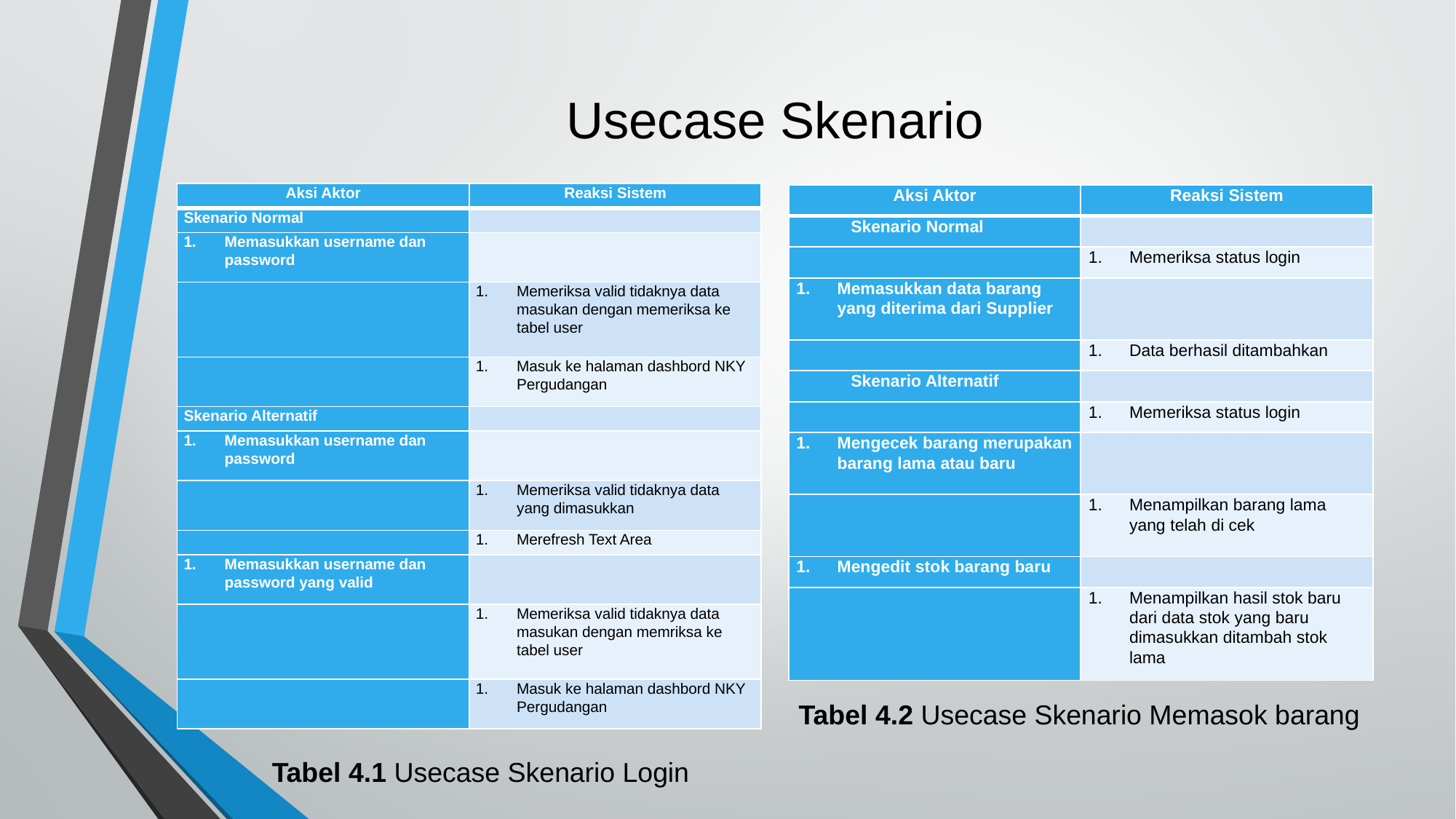

# Usecase Skenario
| Aksi Aktor | Reaksi Sistem |
| --- | --- |
| Skenario Normal |  |
| Memasukkan username dan password |  |
|  | Memeriksa valid tidaknya data masukan dengan memeriksa ke tabel user |
|  | Masuk ke halaman dashbord NKY Pergudangan |
| Skenario Alternatif |  |
| Memasukkan username dan password |  |
|  | Memeriksa valid tidaknya data yang dimasukkan |
|  | Merefresh Text Area |
| Memasukkan username dan password yang valid |  |
|  | Memeriksa valid tidaknya data masukan dengan memriksa ke tabel user |
|  | Masuk ke halaman dashbord NKY Pergudangan |
| Aksi Aktor | Reaksi Sistem |
| --- | --- |
| Skenario Normal |  |
|  | Memeriksa status login |
| Memasukkan data barang yang diterima dari Supplier |  |
|  | Data berhasil ditambahkan |
| Skenario Alternatif |  |
|  | Memeriksa status login |
| Mengecek barang merupakan barang lama atau baru |  |
|  | Menampilkan barang lama yang telah di cek |
| Mengedit stok barang baru |  |
|  | Menampilkan hasil stok baru dari data stok yang baru dimasukkan ditambah stok lama |
Tabel 4.2 Usecase Skenario Memasok barang
Tabel 4.1 Usecase Skenario Login